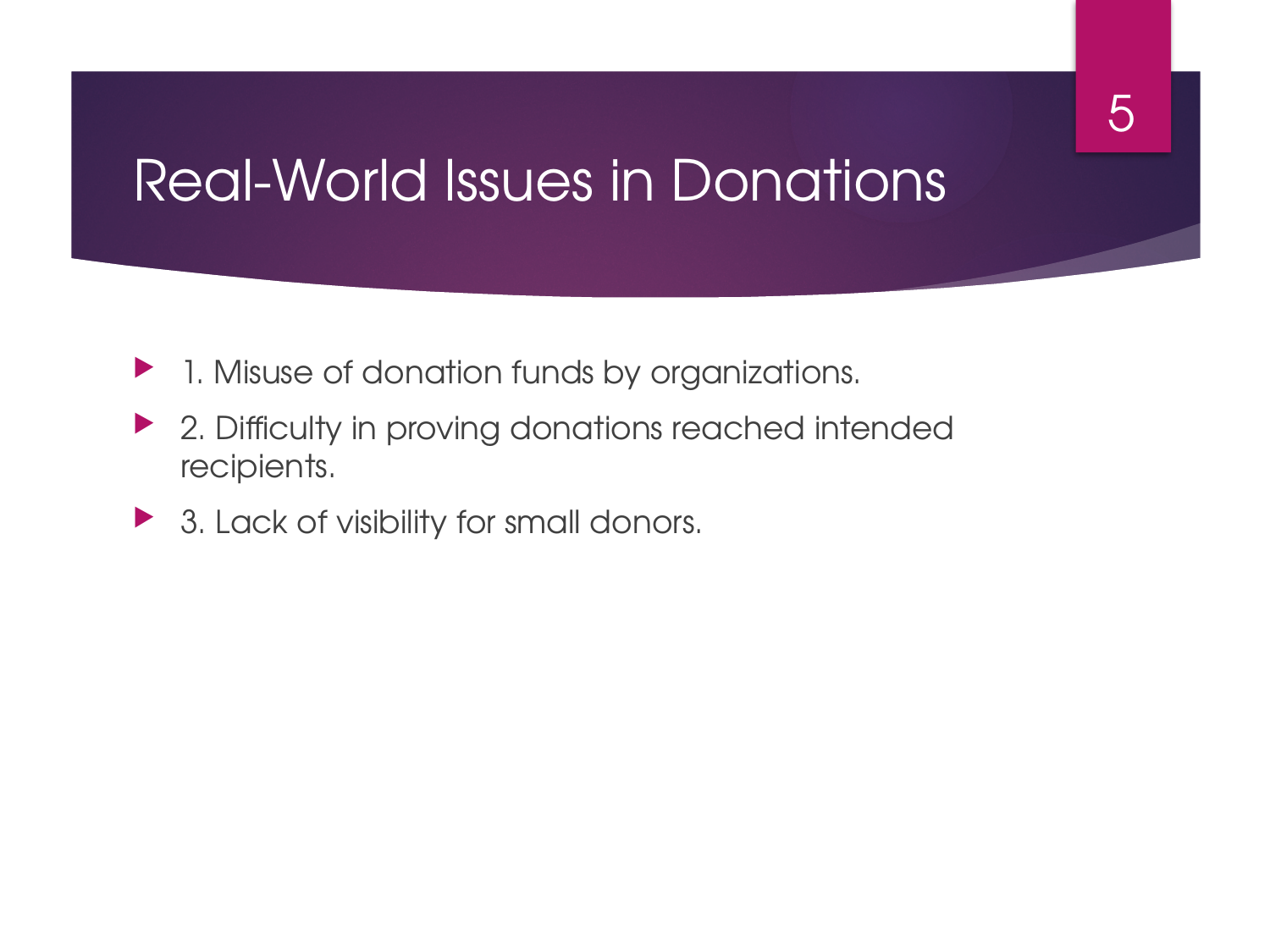

5
# Real-World Issues in Donations
1. Misuse of donation funds by organizations.
2. Difficulty in proving donations reached intended recipients.
3. Lack of visibility for small donors.